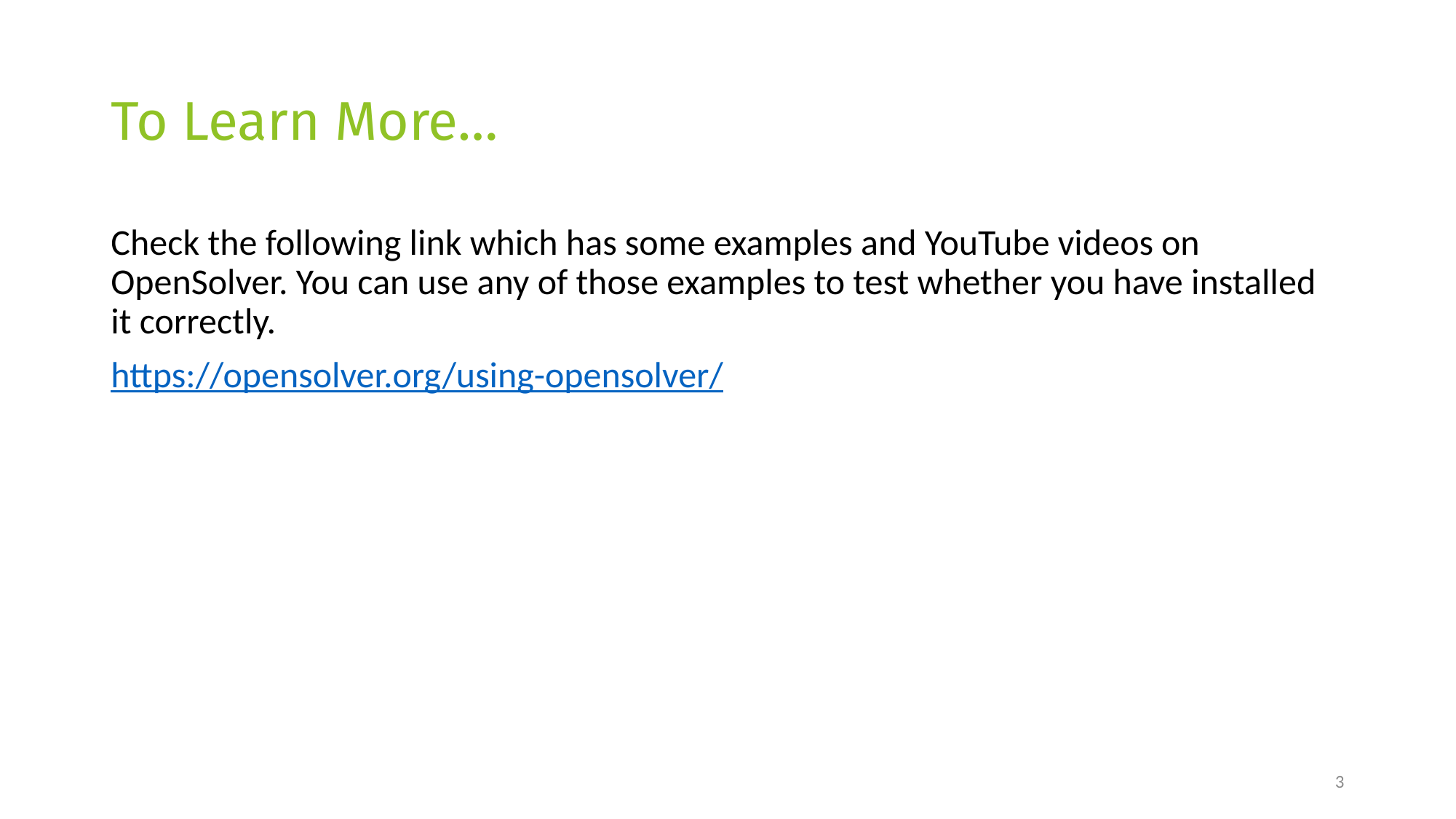

# To Learn More…
Check the following link which has some examples and YouTube videos on OpenSolver. You can use any of those examples to test whether you have installed it correctly.
https://opensolver.org/using-opensolver/

3